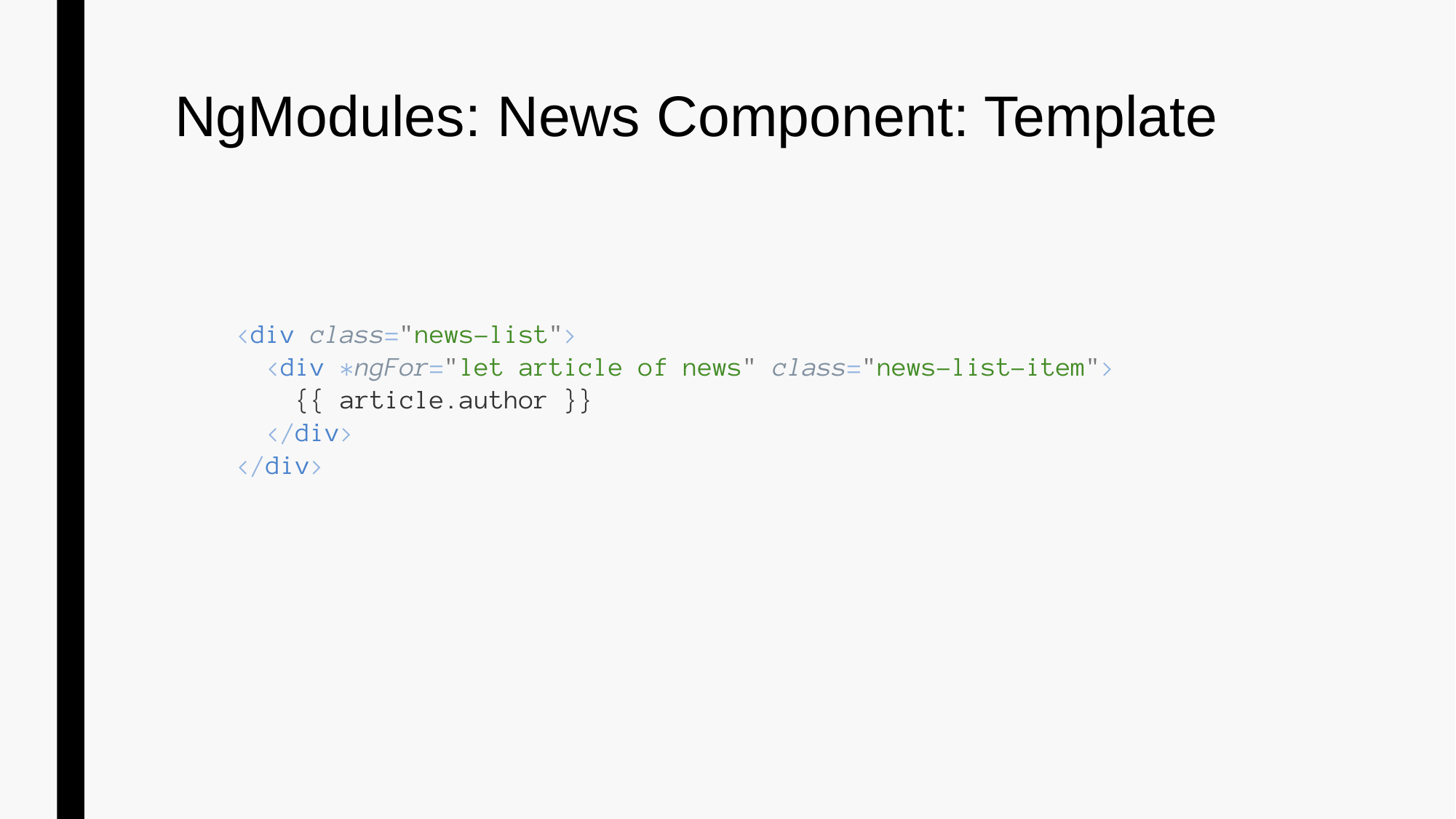

# NgModules: News Component: Template

<div class="news-list">
  <div *ngFor="let article of news" class="news-list-item">
    {{ article.author }}
  </div>
</div>